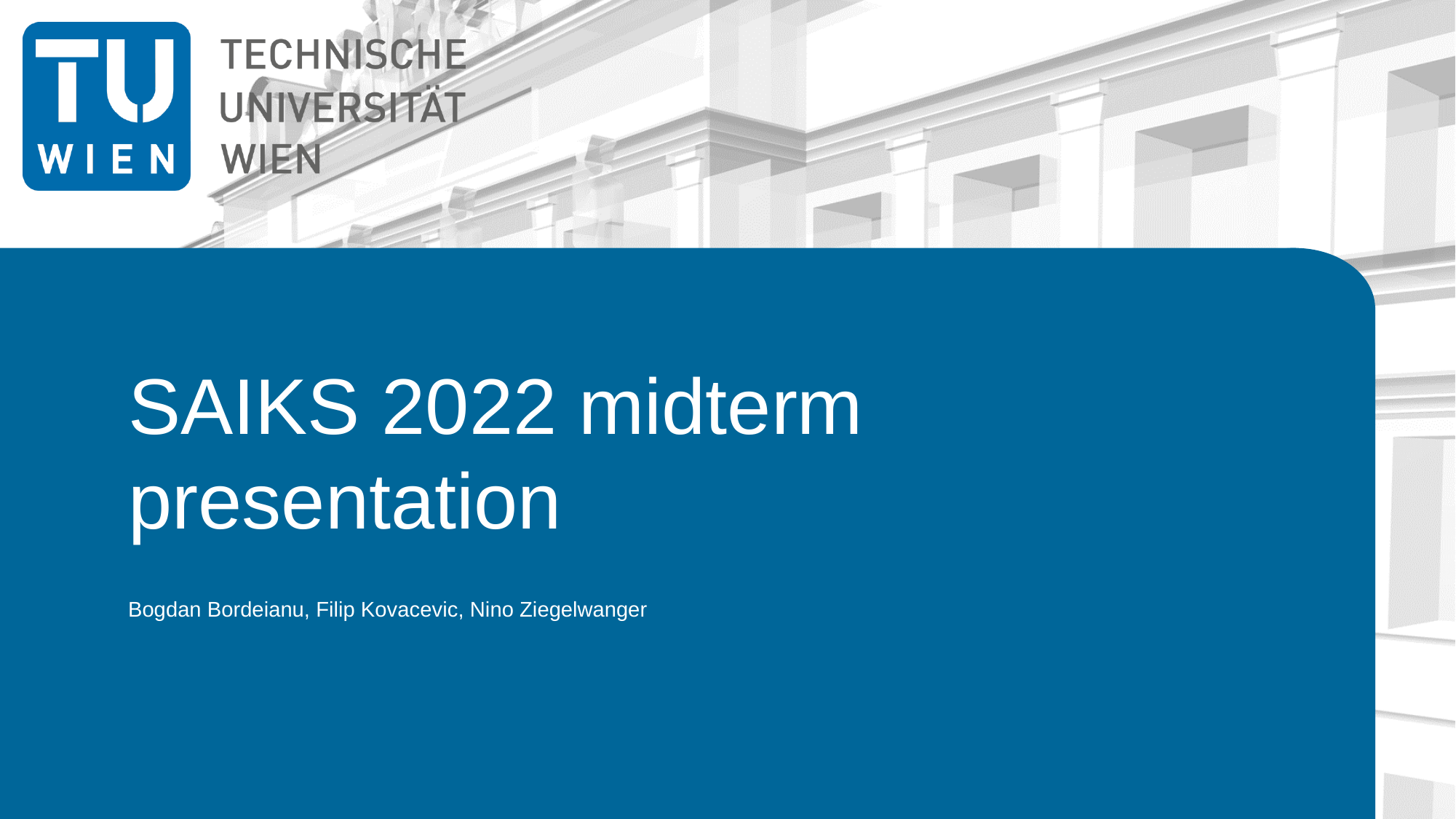

# SAIKS 2022 midterm presentation

Bogdan Bordeianu, Filip Kovacevic, Nino Ziegelwanger